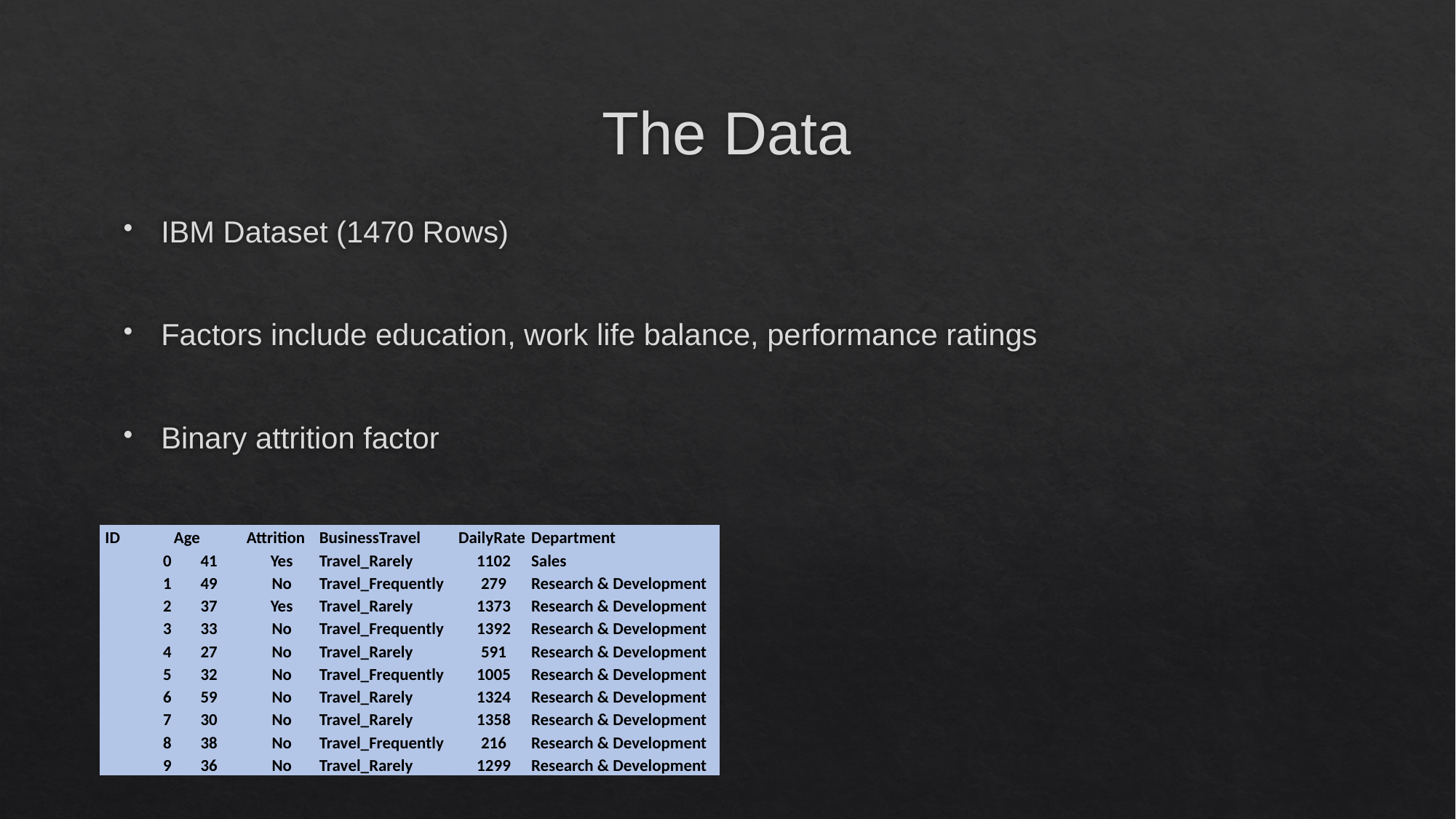

# The Data
IBM Dataset (1470 Rows)

Factors include education, work life balance, performance ratings

Binary attrition factor
| ID | Age | Attrition | BusinessTravel | DailyRate | Department |
| --- | --- | --- | --- | --- | --- |
| 0 | 41 | Yes | Travel\_Rarely | 1102 | Sales |
| 1 | 49 | No | Travel\_Frequently | 279 | Research & Development |
| 2 | 37 | Yes | Travel\_Rarely | 1373 | Research & Development |
| 3 | 33 | No | Travel\_Frequently | 1392 | Research & Development |
| 4 | 27 | No | Travel\_Rarely | 591 | Research & Development |
| 5 | 32 | No | Travel\_Frequently | 1005 | Research & Development |
| 6 | 59 | No | Travel\_Rarely | 1324 | Research & Development |
| 7 | 30 | No | Travel\_Rarely | 1358 | Research & Development |
| 8 | 38 | No | Travel\_Frequently | 216 | Research & Development |
| 9 | 36 | No | Travel\_Rarely | 1299 | Research & Development |